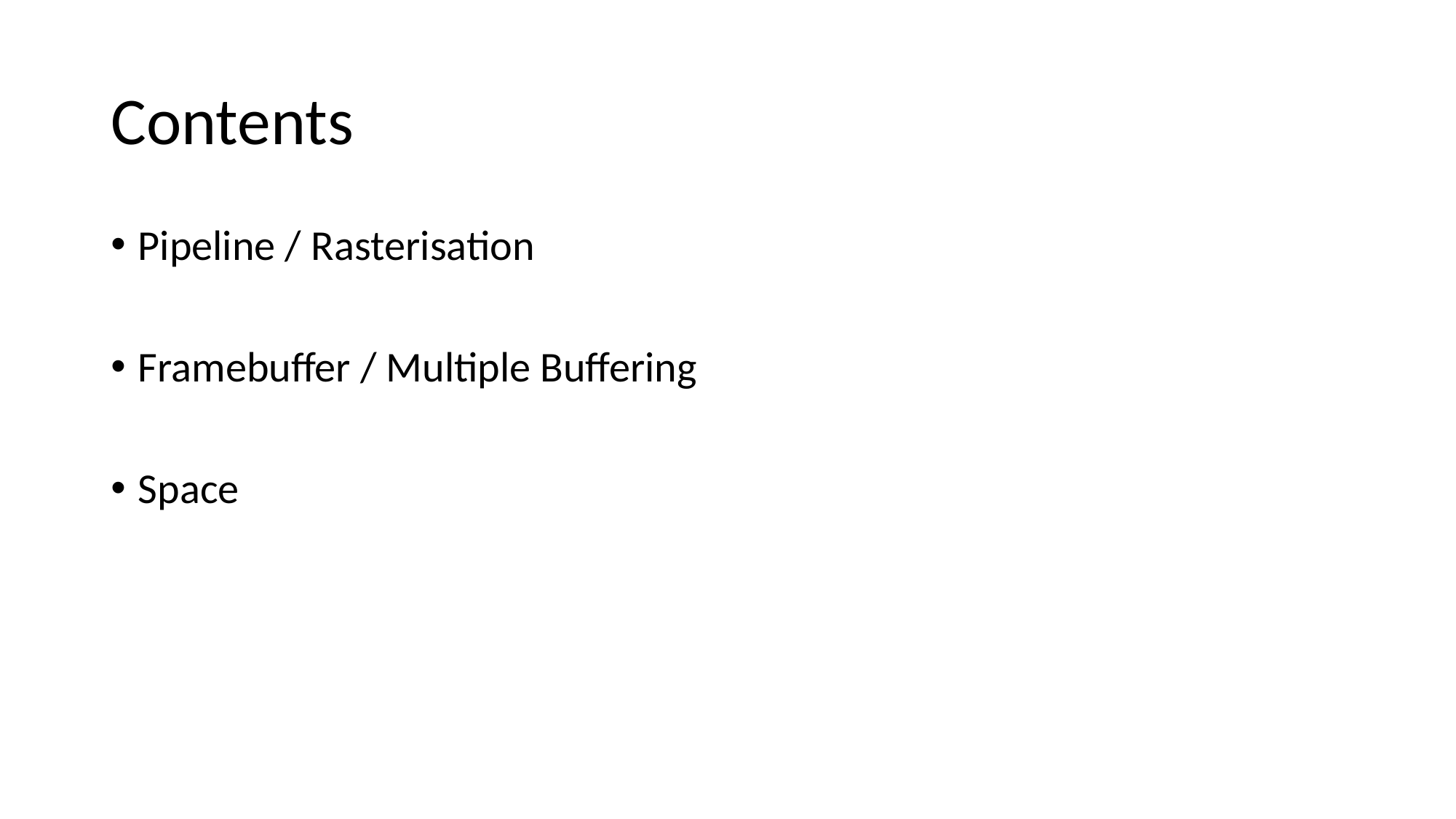

# Contents
Pipeline / Rasterisation

Framebuffer / Multiple Buffering

Space